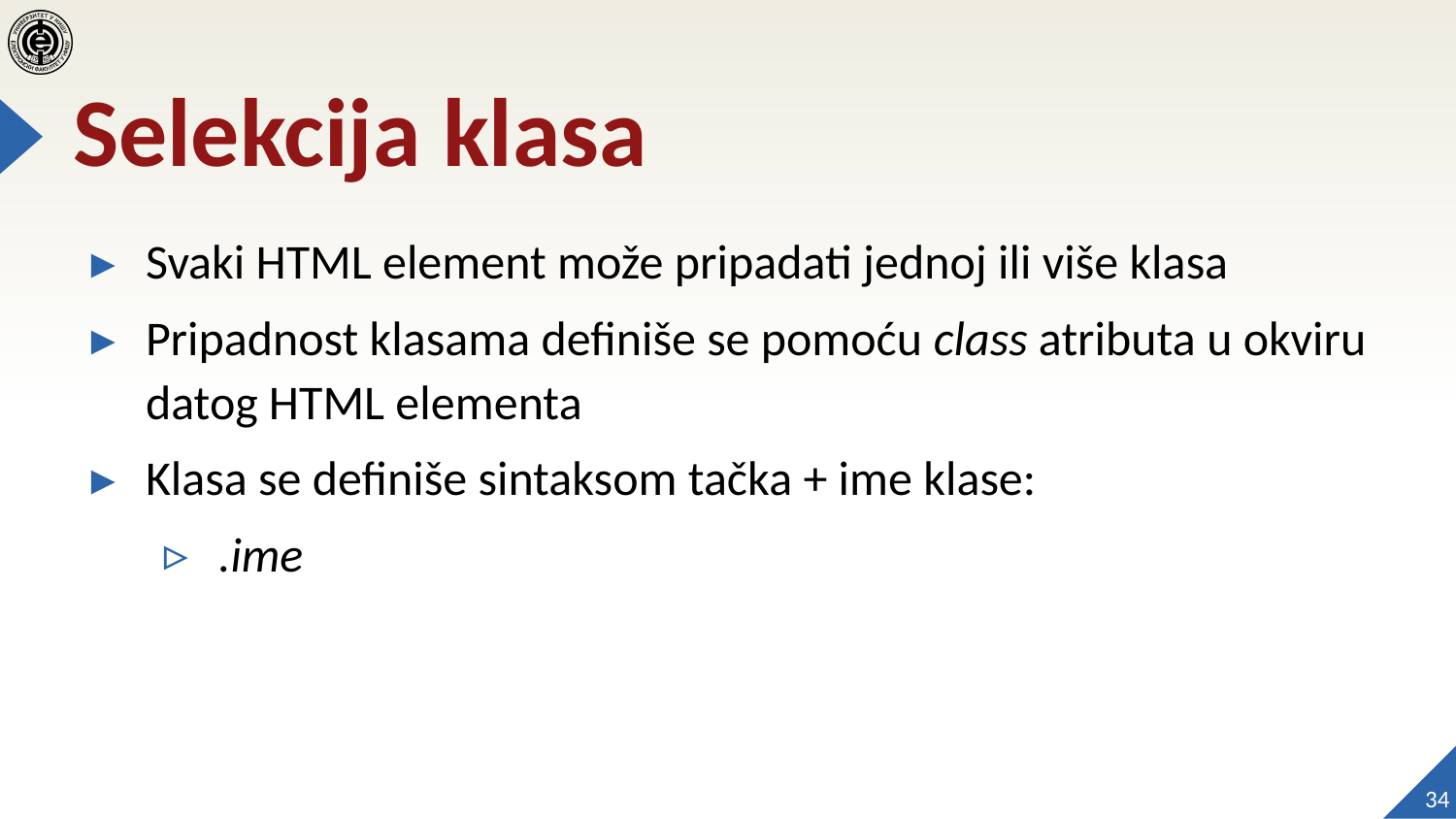

# Selekcija klasa
Svaki HTML element može pripadati jednoj ili više klasa
Pripadnost klasama definiše se pomoću class atributa u okviru datog HTML elementa
Klasa se definiše sintaksom tačka + ime klase:
.ime

34